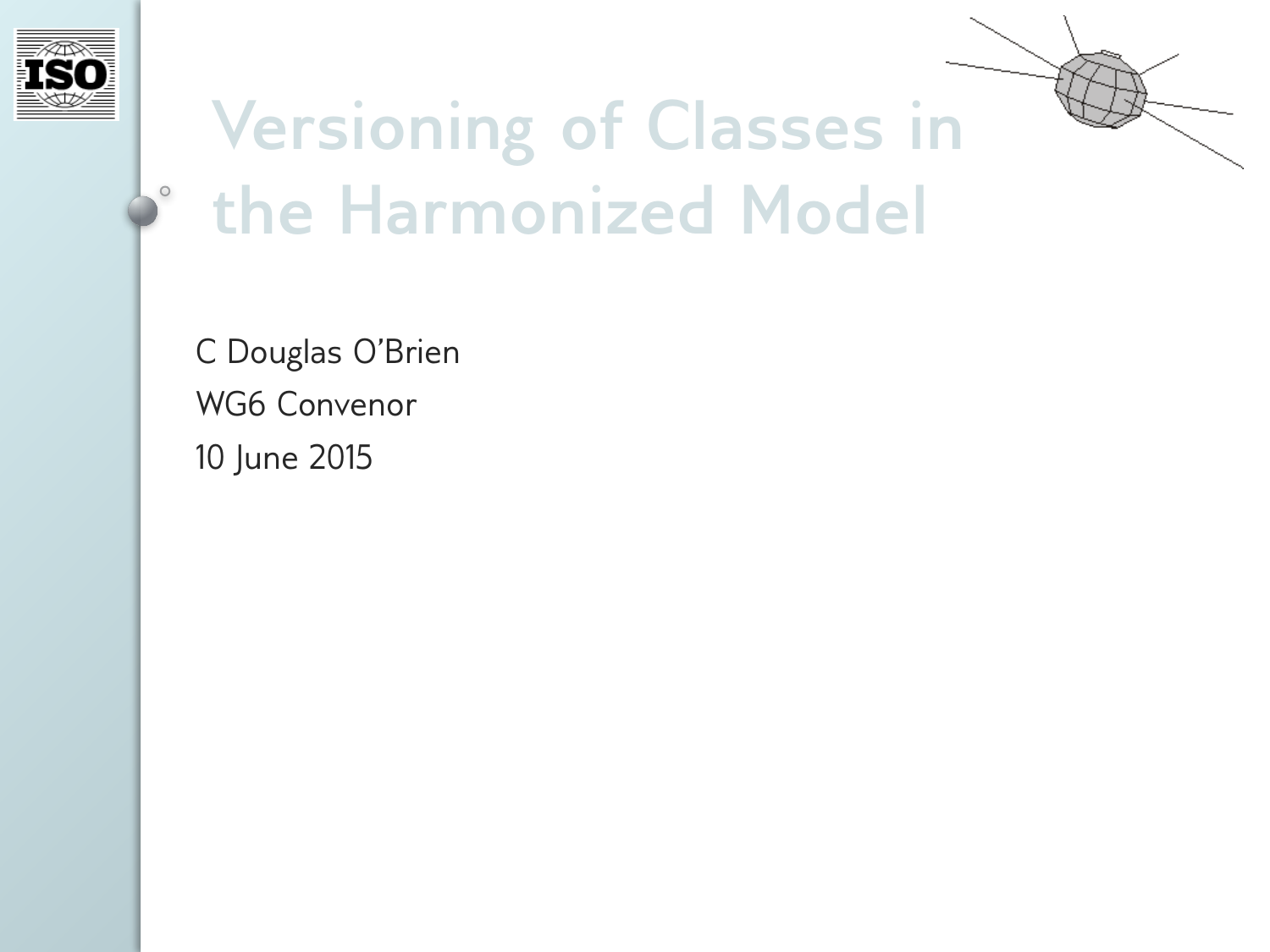

# Versioning of Classes in the Harmonized Model
C Douglas O’Brien
WG6 Convenor
10 June 2015